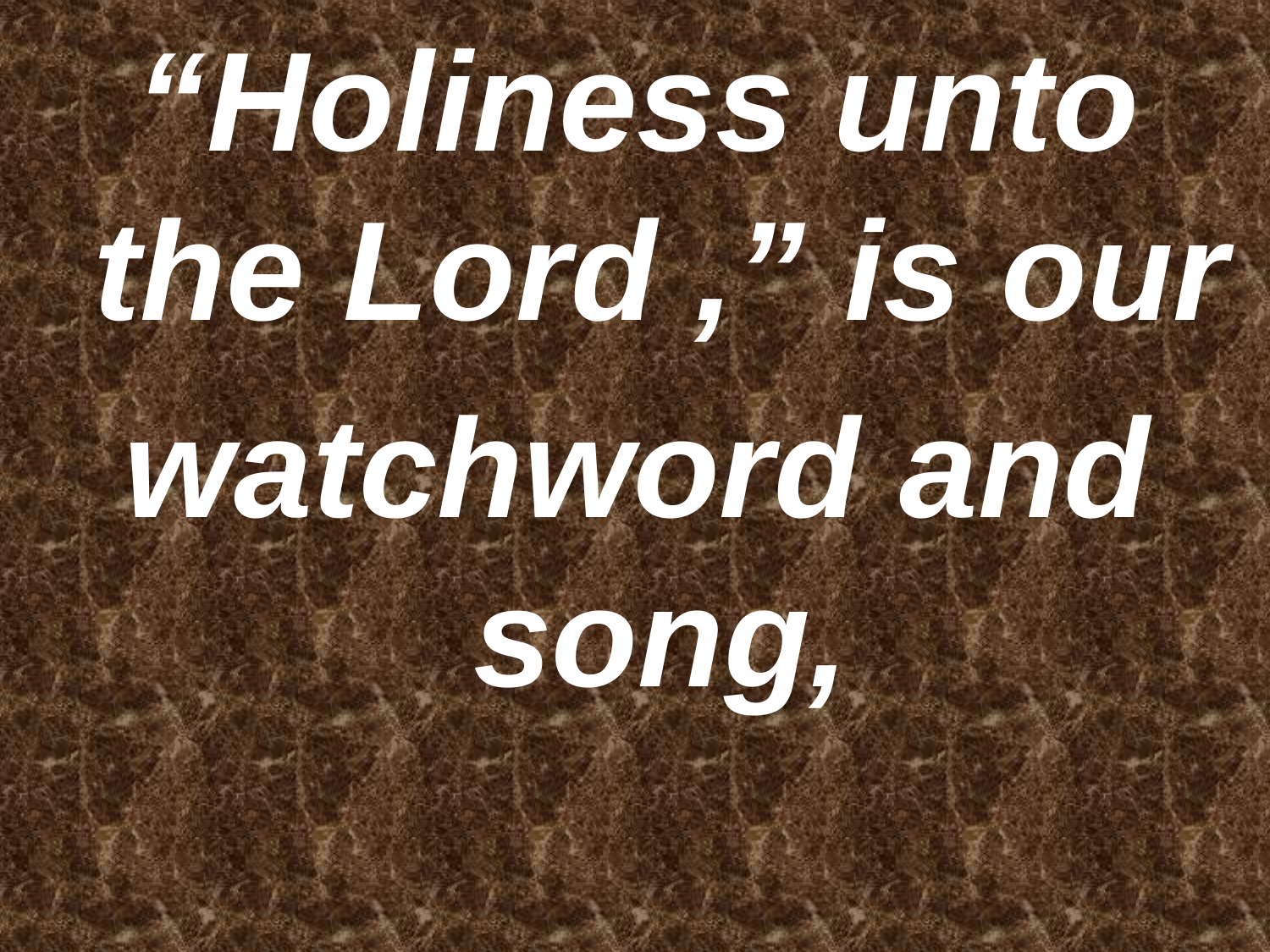

“Holiness unto the Lord ,” is our
watchword and song,